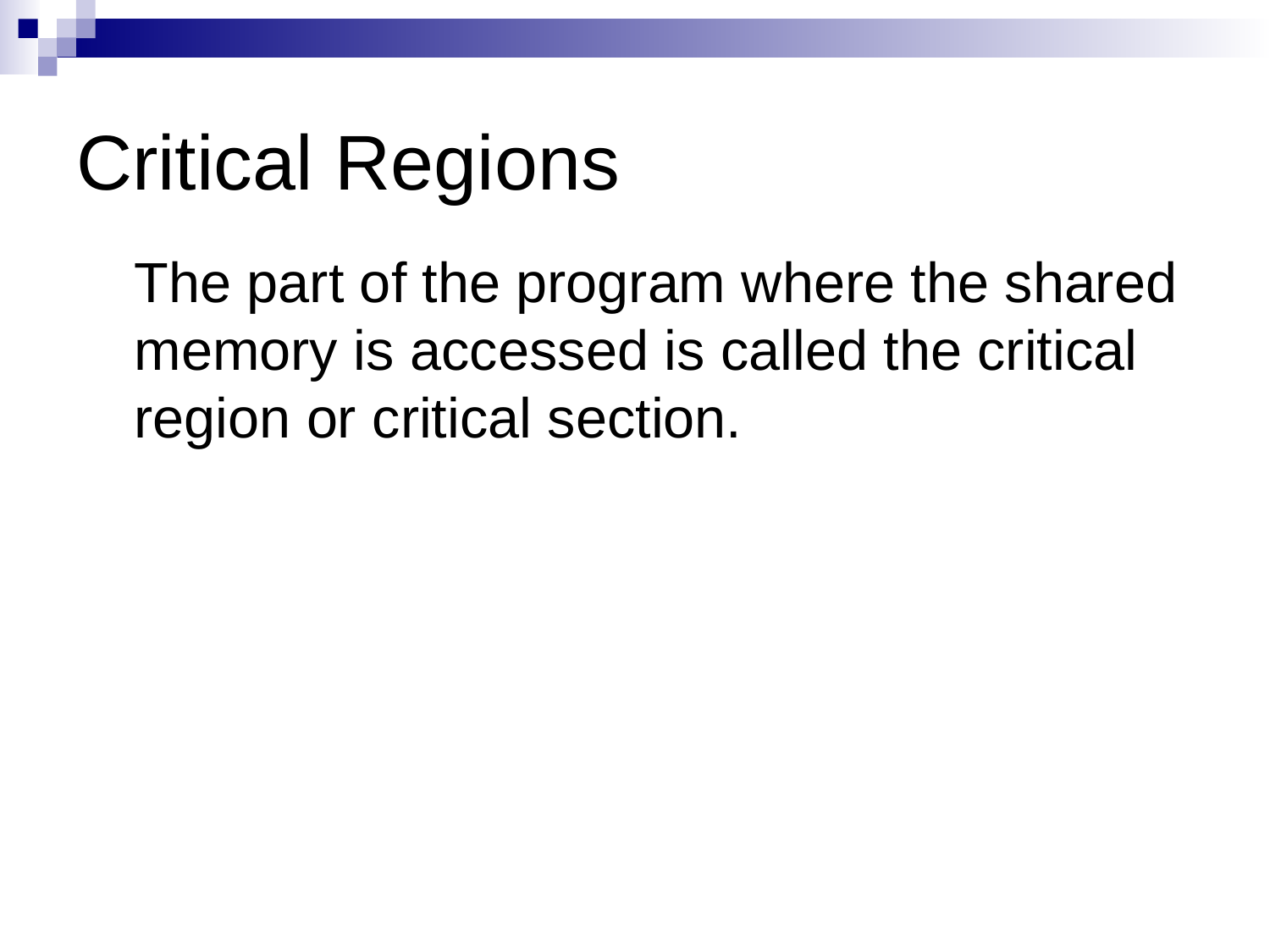

# Critical Regions
	The part of the program where the shared memory is accessed is called the critical region or critical section.